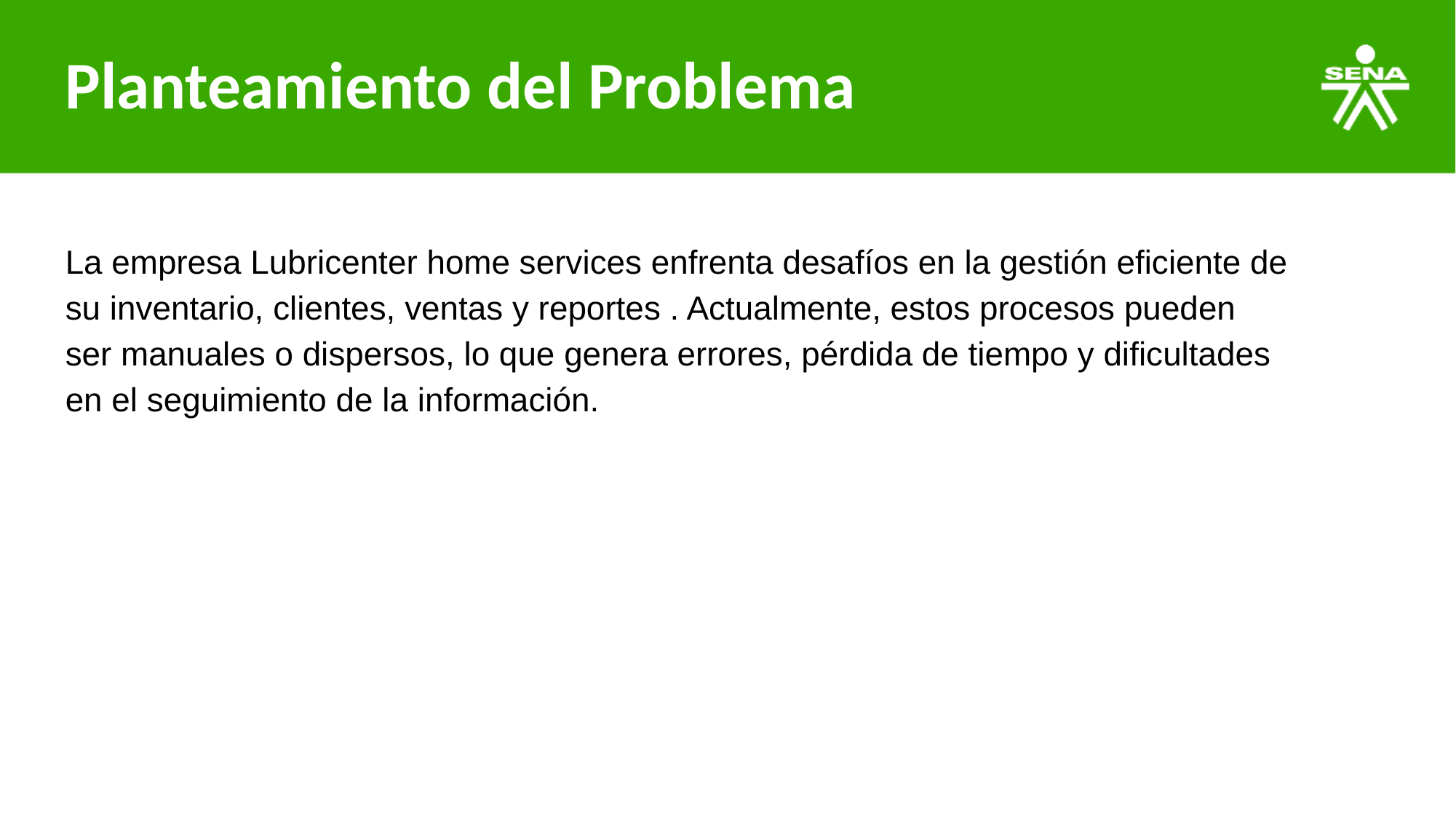

# Planteamiento del Problema
La empresa Lubricenter home services enfrenta desafíos en la gestión eficiente de su inventario, clientes, ventas y reportes . Actualmente, estos procesos pueden ser manuales o dispersos, lo que genera errores, pérdida de tiempo y dificultades en el seguimiento de la información.